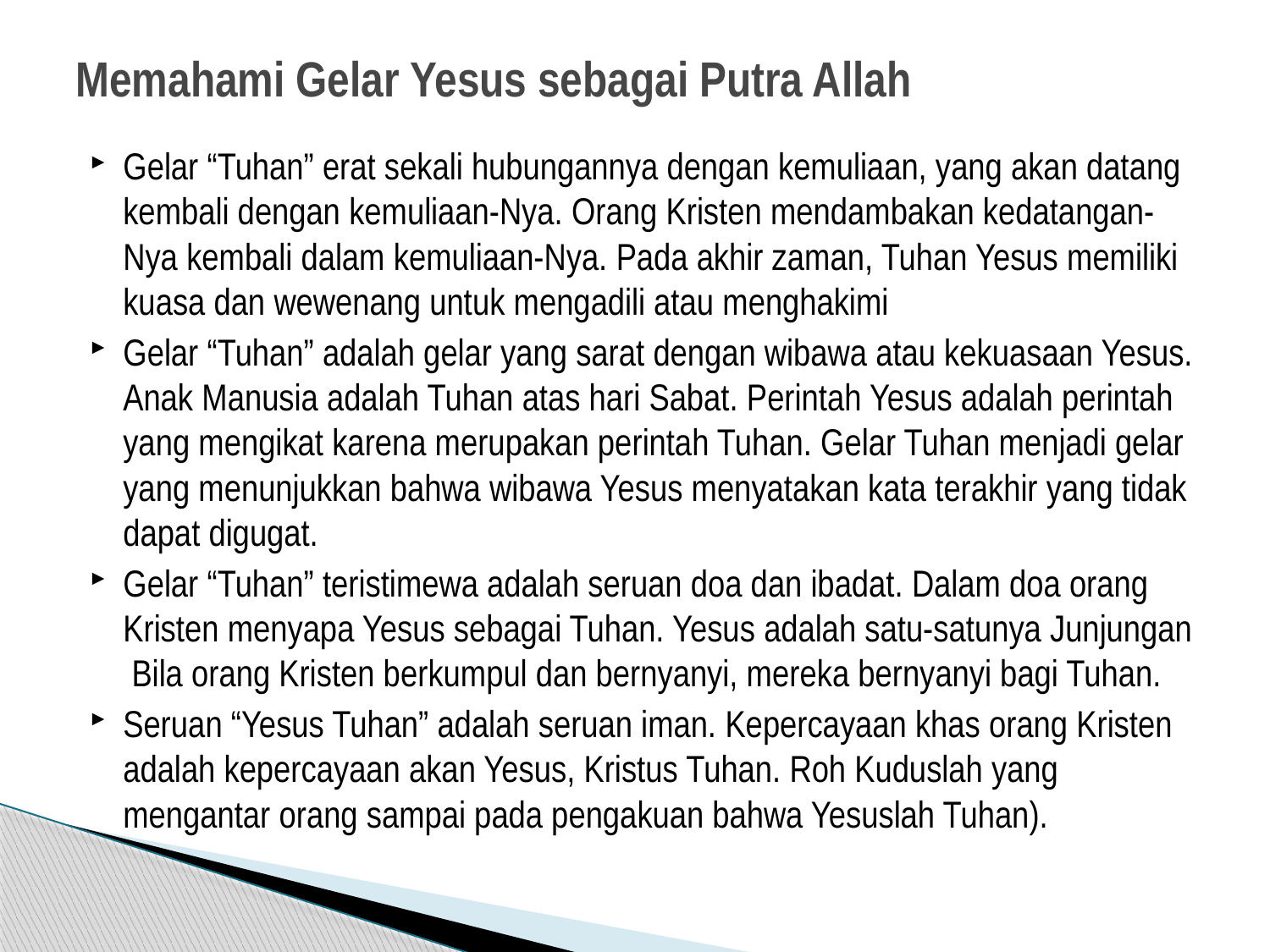

# Memahami Gelar Yesus sebagai Putra Allah
Gelar “Tuhan” erat sekali hubungannya dengan kemuliaan, yang akan datang kembali dengan kemuliaan-Nya. Orang Kristen mendambakan kedatangan-Nya kembali dalam kemuliaan-Nya. Pada akhir zaman, Tuhan Yesus memiliki kuasa dan wewenang untuk mengadili atau menghakimi
Gelar “Tuhan” adalah gelar yang sarat dengan wibawa atau kekuasaan Yesus. Anak Manusia adalah Tuhan atas hari Sabat. Perintah Yesus adalah perintah yang mengikat karena merupakan perintah Tuhan. Gelar Tuhan menjadi gelar yang menunjukkan bahwa wibawa Yesus menyatakan kata terakhir yang tidak dapat digugat.
Gelar “Tuhan” teristimewa adalah seruan doa dan ibadat. Dalam doa orang Kristen menyapa Yesus sebagai Tuhan. Yesus adalah satu-satunya Junjungan  Bila orang Kristen berkumpul dan bernyanyi, mereka bernyanyi bagi Tuhan.
Seruan “Yesus Tuhan” adalah seruan iman. Kepercayaan khas orang Kristen adalah kepercayaan akan Yesus, Kristus Tuhan. Roh Kuduslah yang mengantar orang sampai pada pengakuan bahwa Yesuslah Tuhan).